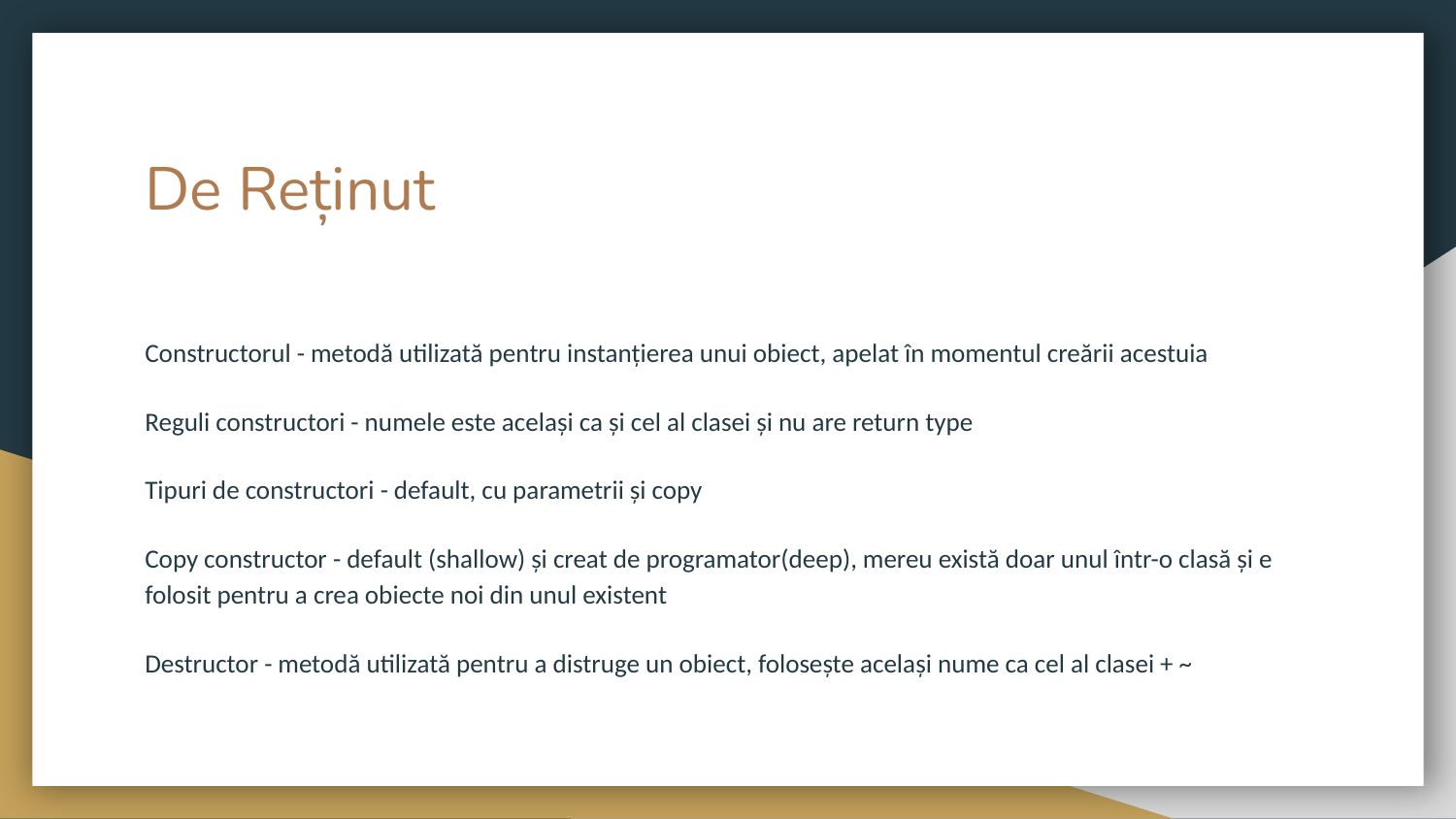

# De Reținut
Constructorul - metodă utilizată pentru instanțierea unui obiect, apelat în momentul creării acestuia
Reguli constructori - numele este același ca și cel al clasei și nu are return type
Tipuri de constructori - default, cu parametrii și copy
Copy constructor - default (shallow) și creat de programator(deep), mereu există doar unul într-o clasă și e folosit pentru a crea obiecte noi din unul existent
Destructor - metodă utilizată pentru a distruge un obiect, folosește același nume ca cel al clasei + ~